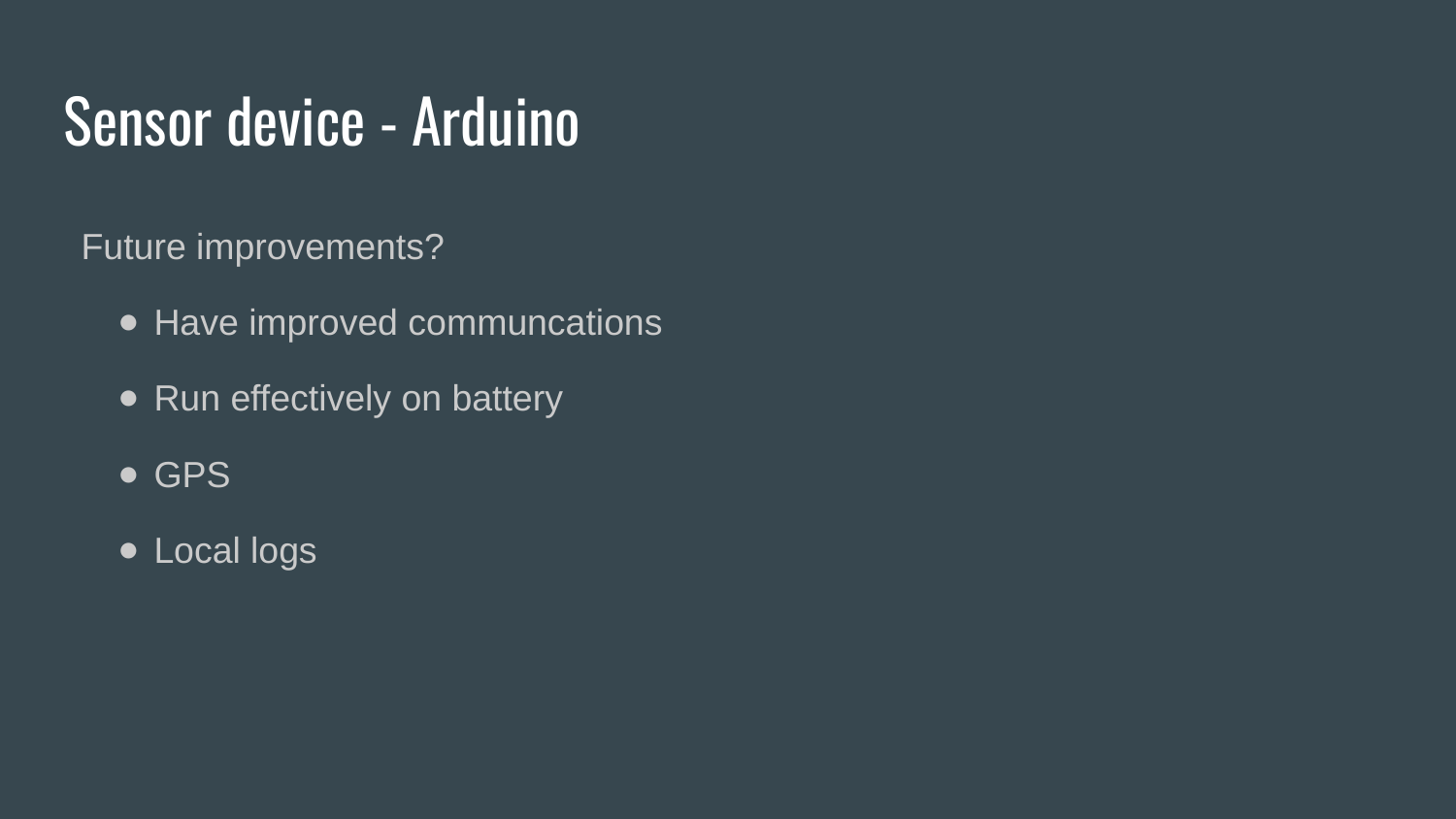

Sensor device - Arduino
Future improvements?
Have improved communcations
Run effectively on battery
GPS
Local logs